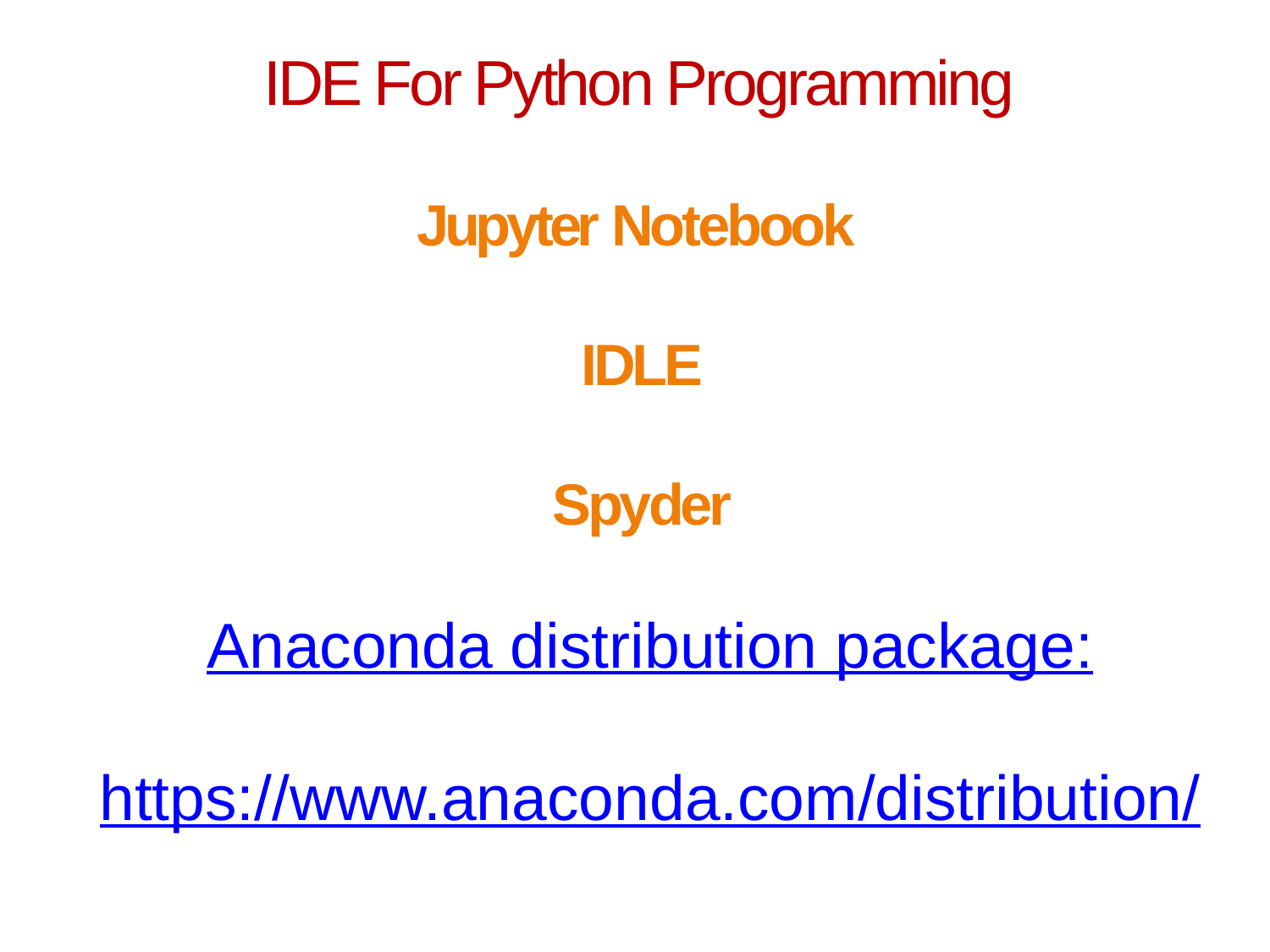

# IDE For Python Programming
Jupyter Notebook

IDLE

Spyder
Anaconda distribution package:

https://www.anaconda.com/distribution/